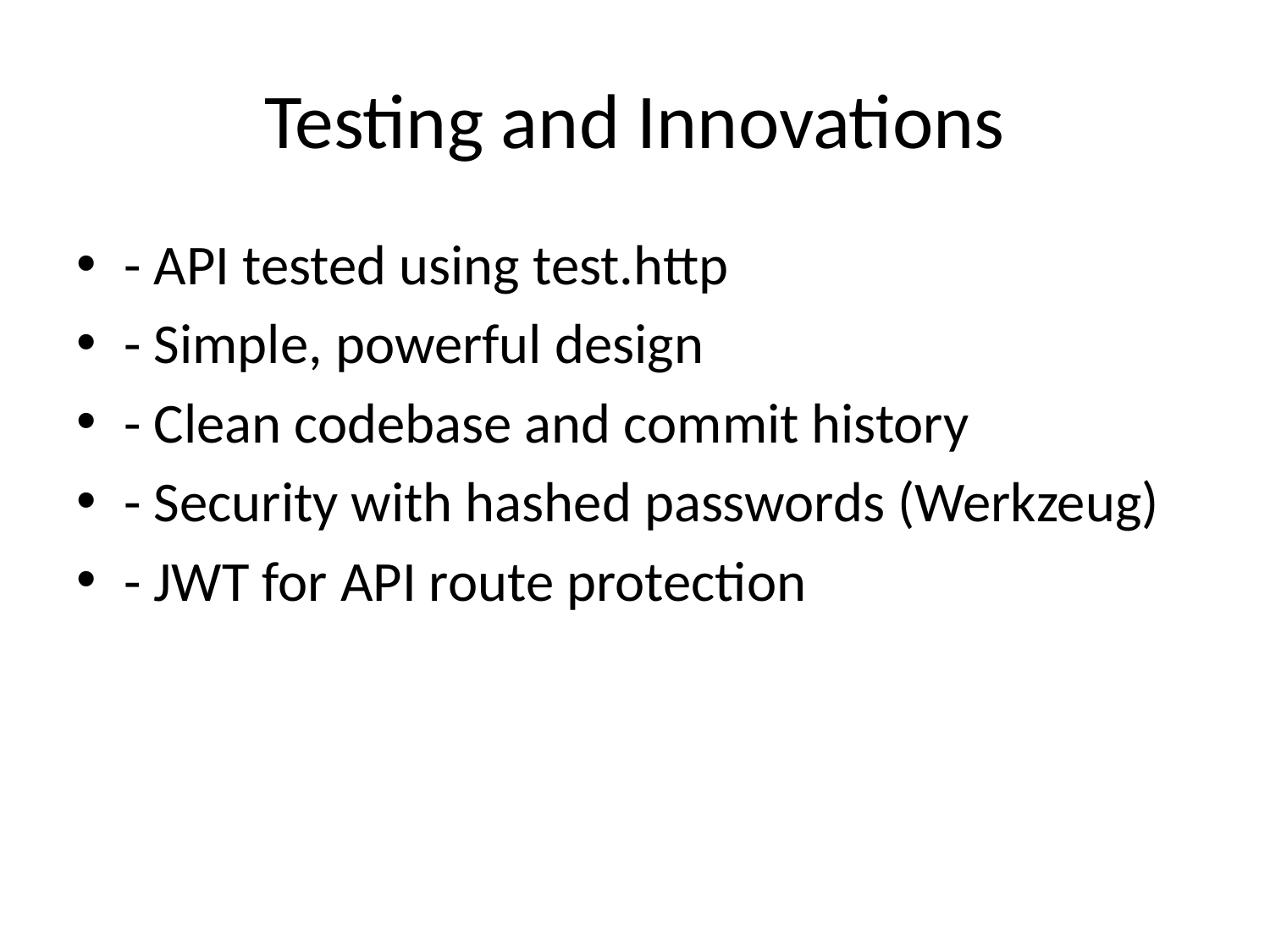

# Testing and Innovations
- API tested using test.http
- Simple, powerful design
- Clean codebase and commit history
- Security with hashed passwords (Werkzeug)
- JWT for API route protection